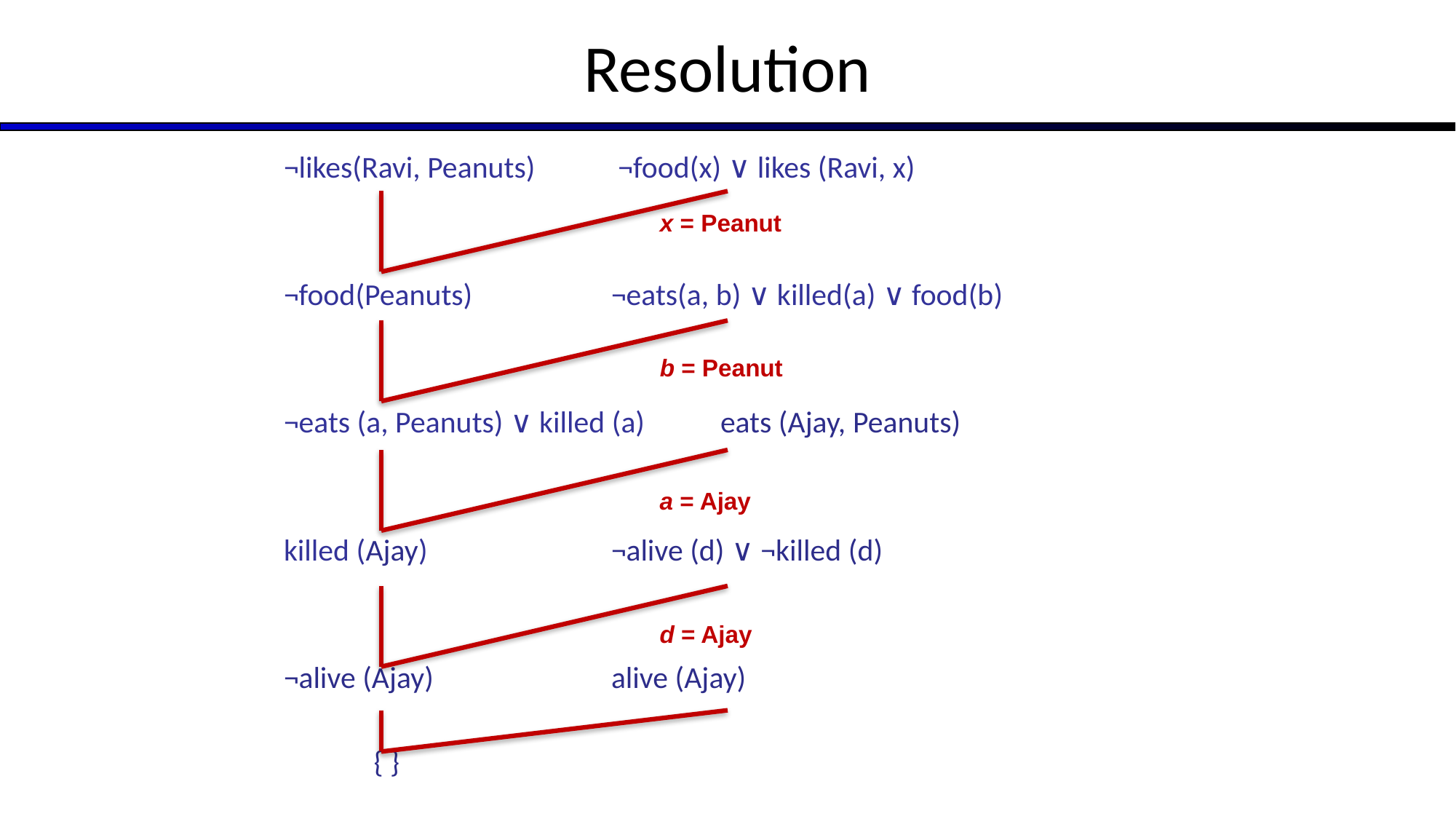

# Resolution
		¬likes(Ravi, Peanuts)	 ¬food(x) ∨ likes (Ravi, x)

		¬food(Peanuts)		¬eats(a, b) ∨ killed(a) ∨ food(b)

		¬eats (a, Peanuts) ∨ killed (a)	eats (Ajay, Peanuts)

		killed (Ajay)		¬alive (d) ∨ ¬killed (d)

		¬alive (Ajay)		alive (Ajay)

		             { }

x = Peanut
b = Peanut
a = Ajay
d = Ajay